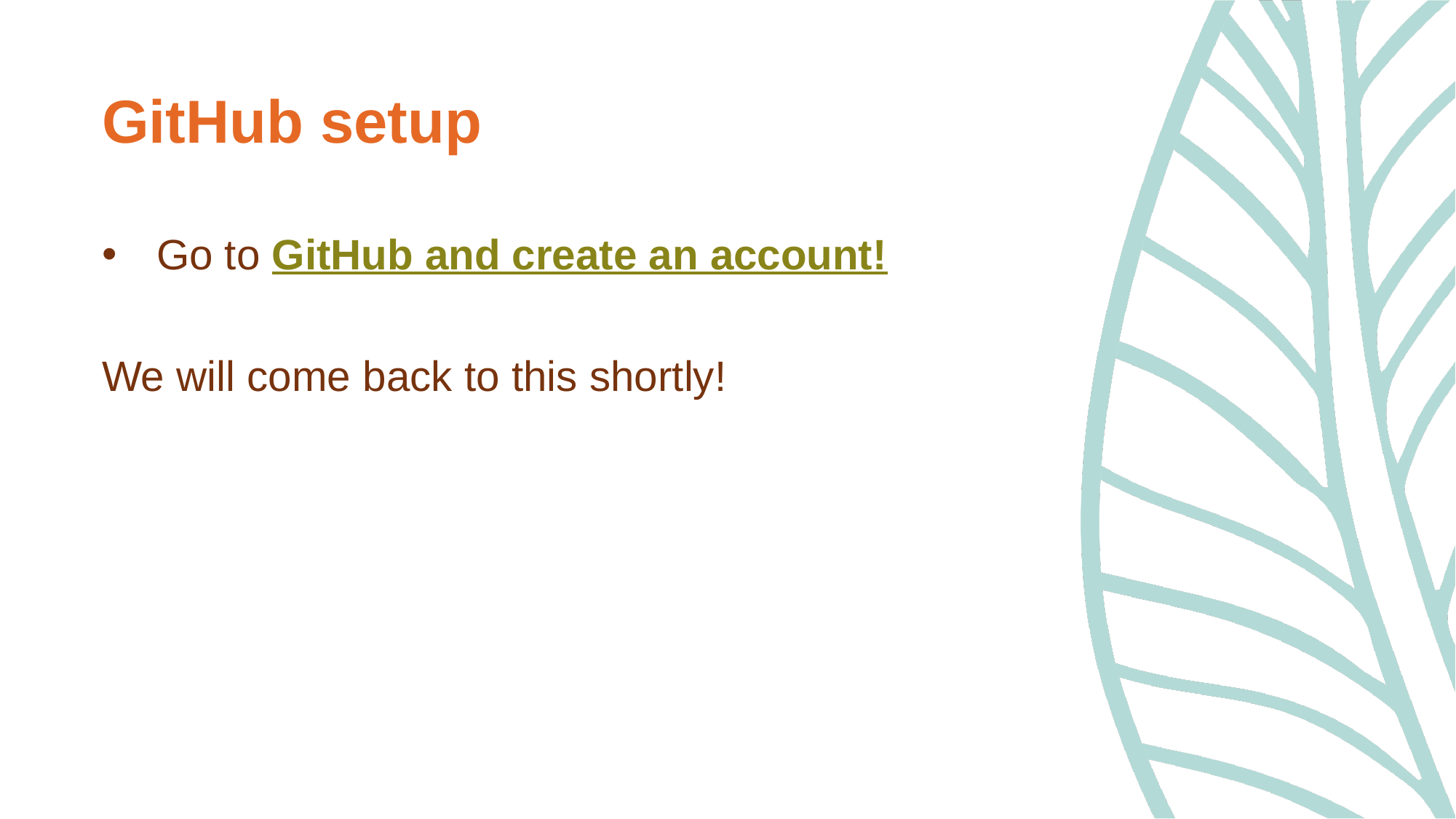

# GitHub setup
Go to GitHub and create an account!

We will come back to this shortly!